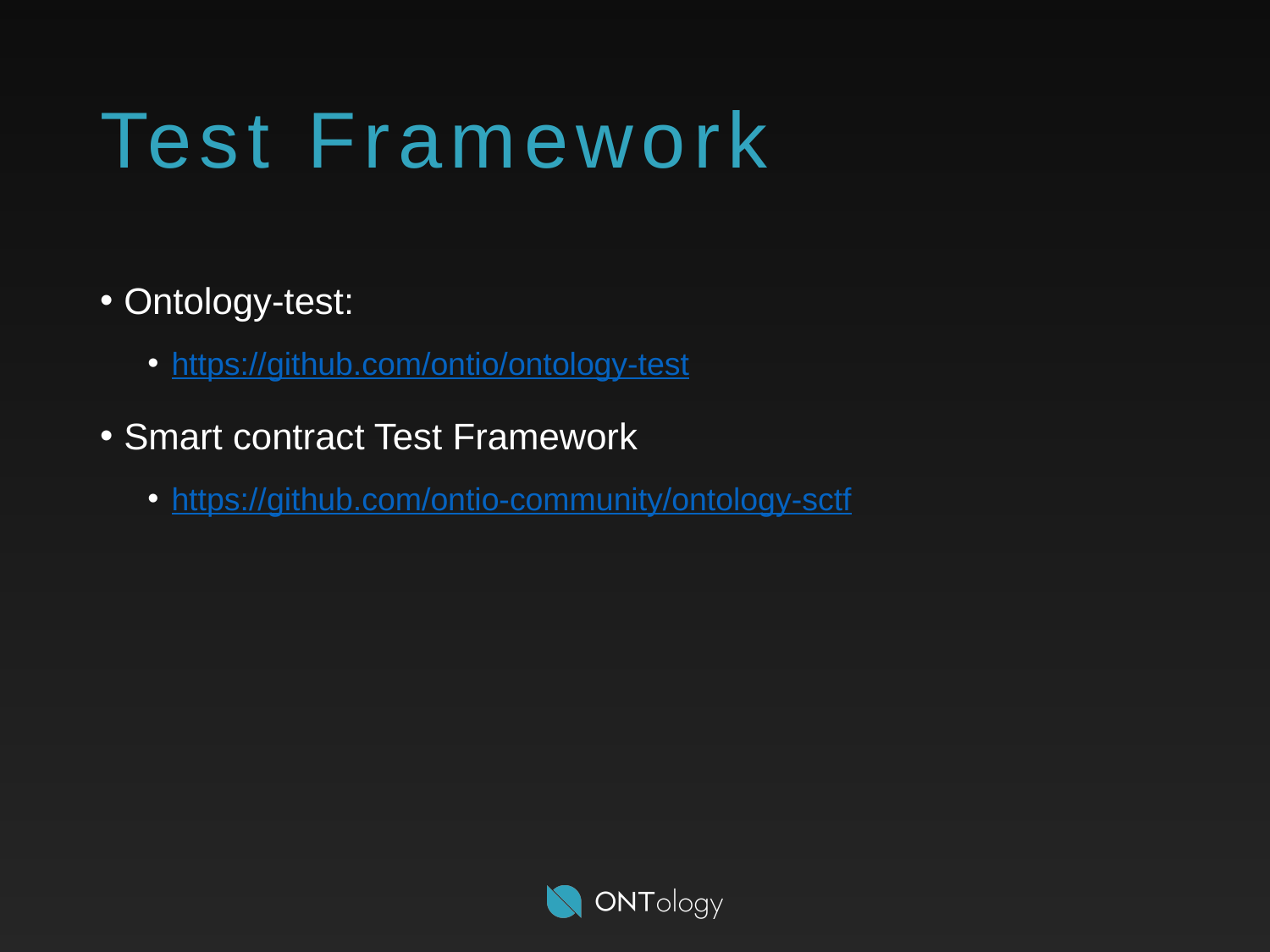

# Test Framework
Ontology-test:
https://github.com/ontio/ontology-test
Smart contract Test Framework
https://github.com/ontio-community/ontology-sctf